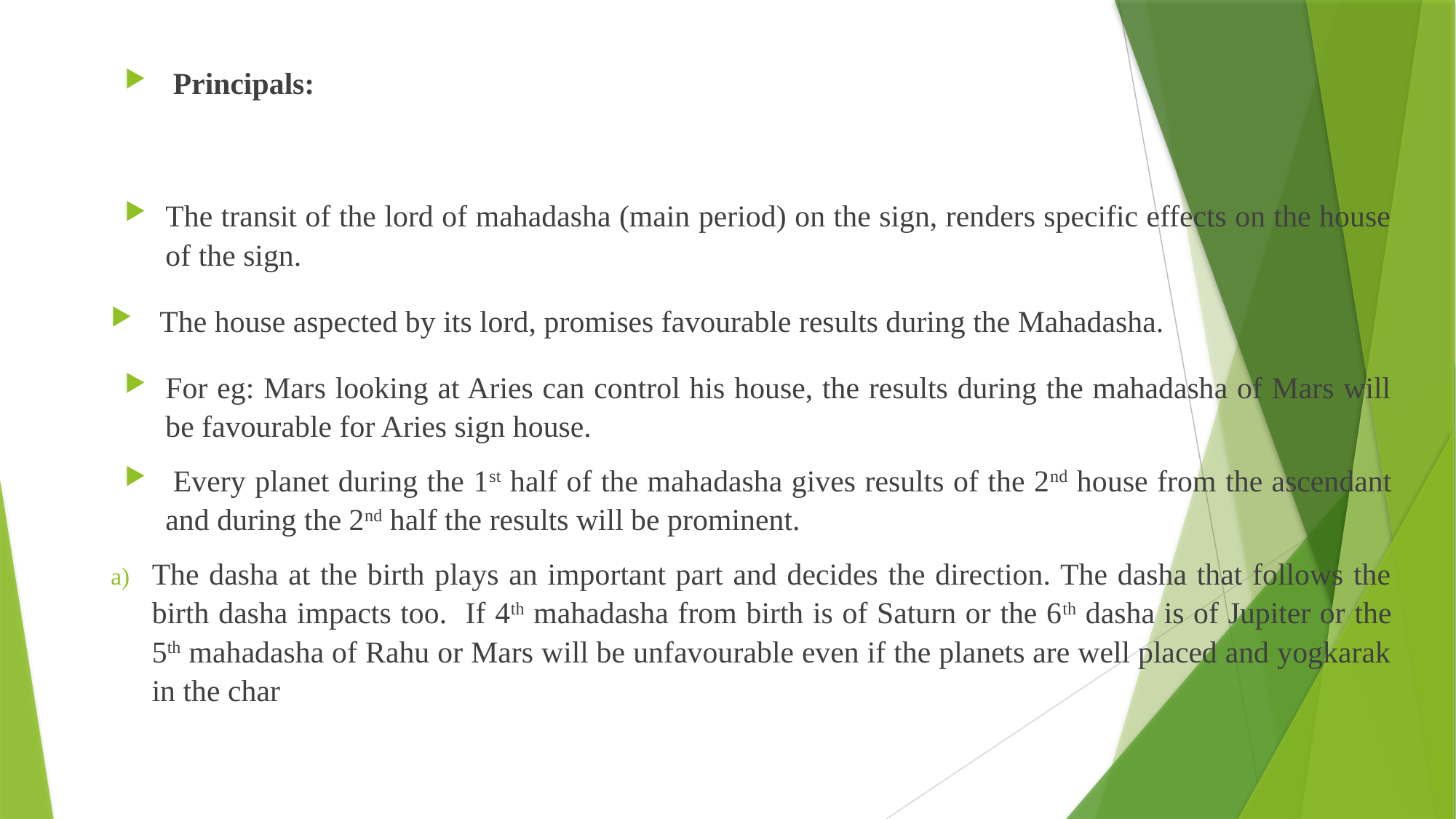

Principals:

The transit of the lord of mahadasha (main period) on the sign, renders specific effects on the house of the sign.
 The house aspected by its lord, promises favourable results during the Mahadasha.
For eg: Mars looking at Aries can control his house, the results during the mahadasha of Mars will be favourable for Aries sign house.
 Every planet during the 1st half of the mahadasha gives results of the 2nd house from the ascendant and during the 2nd half the results will be prominent.
The dasha at the birth plays an important part and decides the direction. The dasha that follows the birth dasha impacts too.  If 4th mahadasha from birth is of Saturn or the 6th dasha is of Jupiter or the 5th mahadasha of Rahu or Mars will be unfavourable even if the planets are well placed and yogkarak in the char